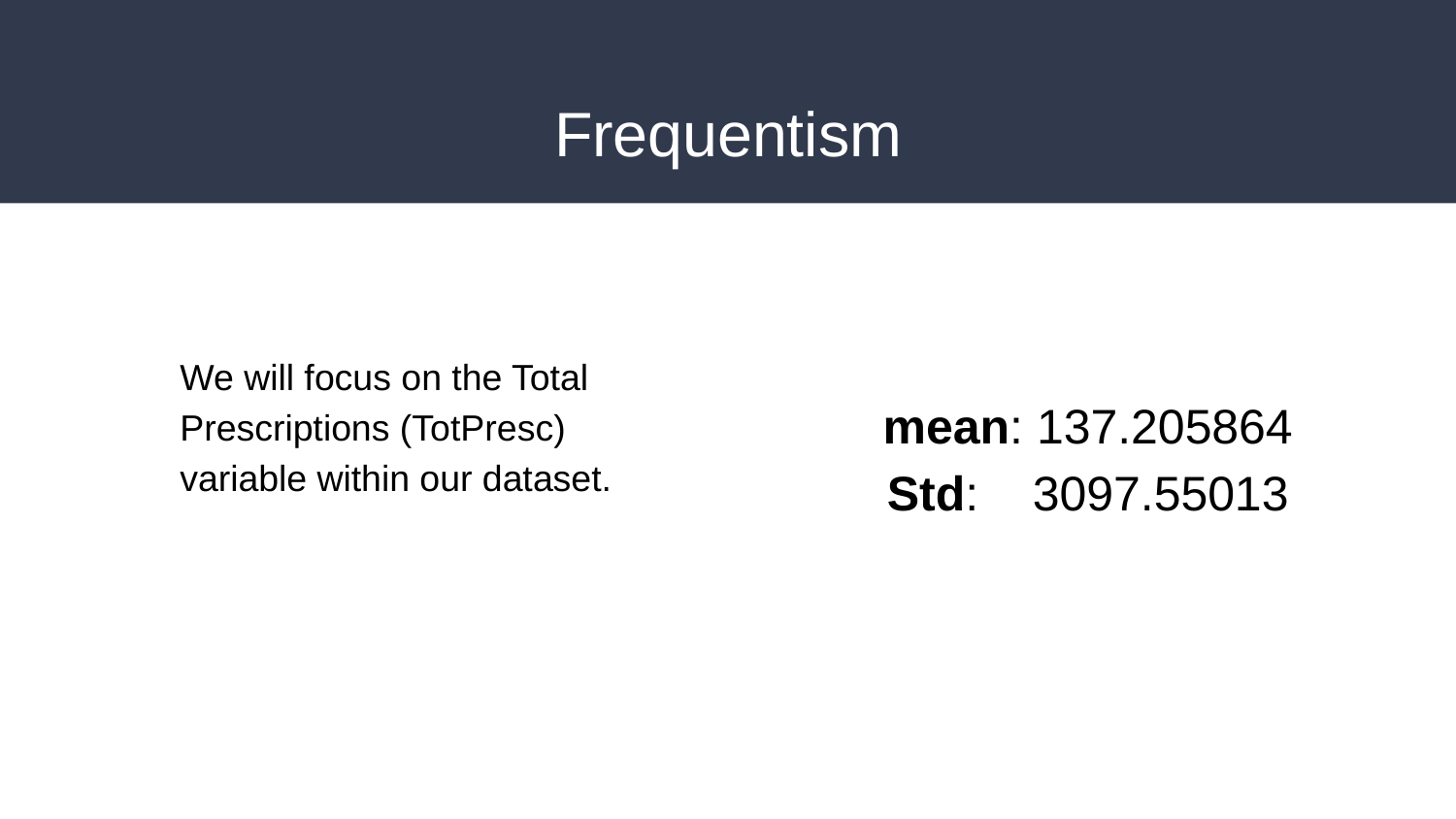

# Frequentism

We will focus on the Total Prescriptions (TotPresc) variable within our dataset.

mean: 137.205864
Std:	3097.55013